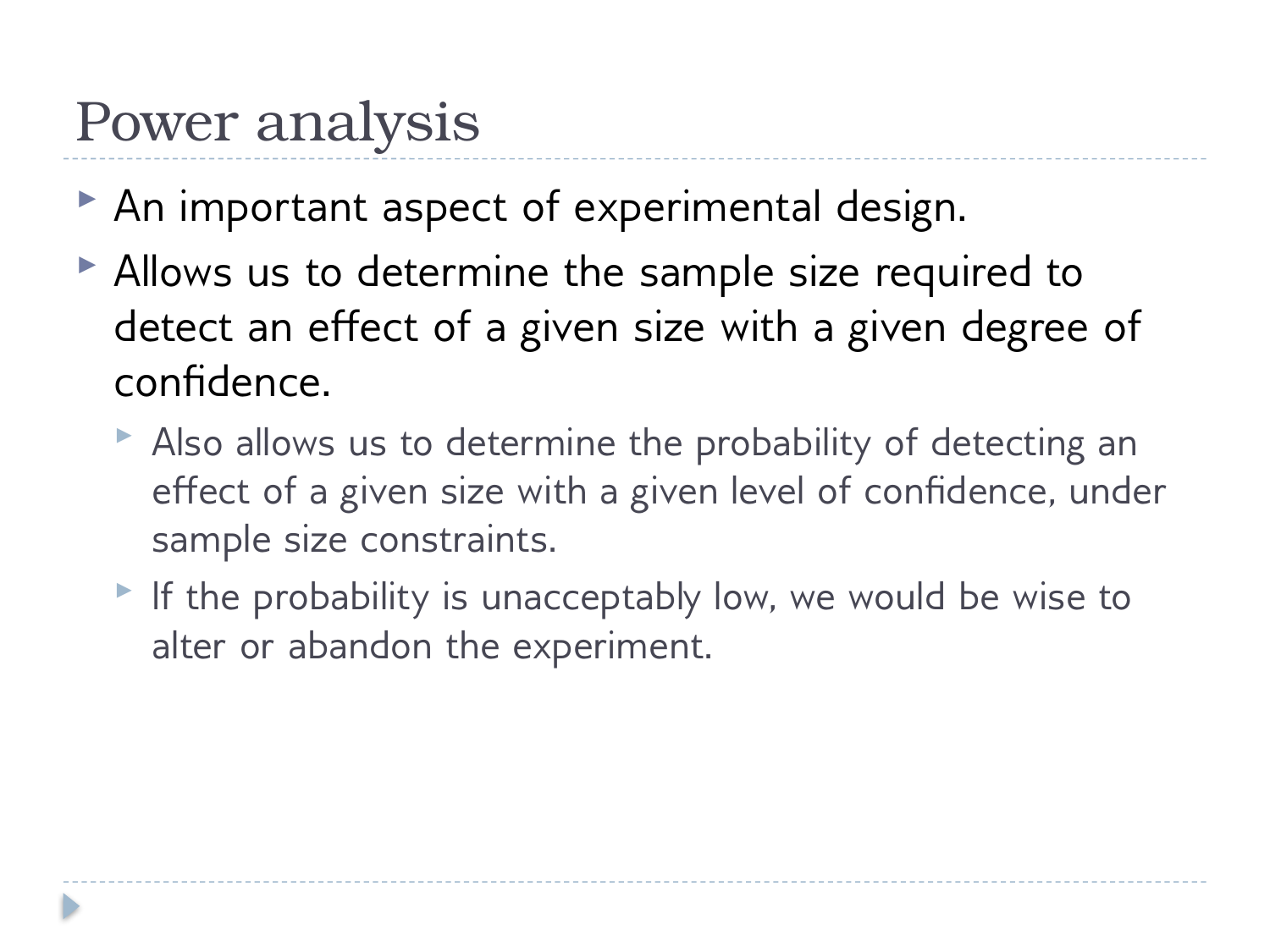

# Power analysis
An important aspect of experimental design.
Allows us to determine the sample size required to detect an effect of a given size with a given degree of confidence.
Also allows us to determine the probability of detecting an effect of a given size with a given level of confidence, under sample size constraints.
If the probability is unacceptably low, we would be wise to alter or abandon the experiment.